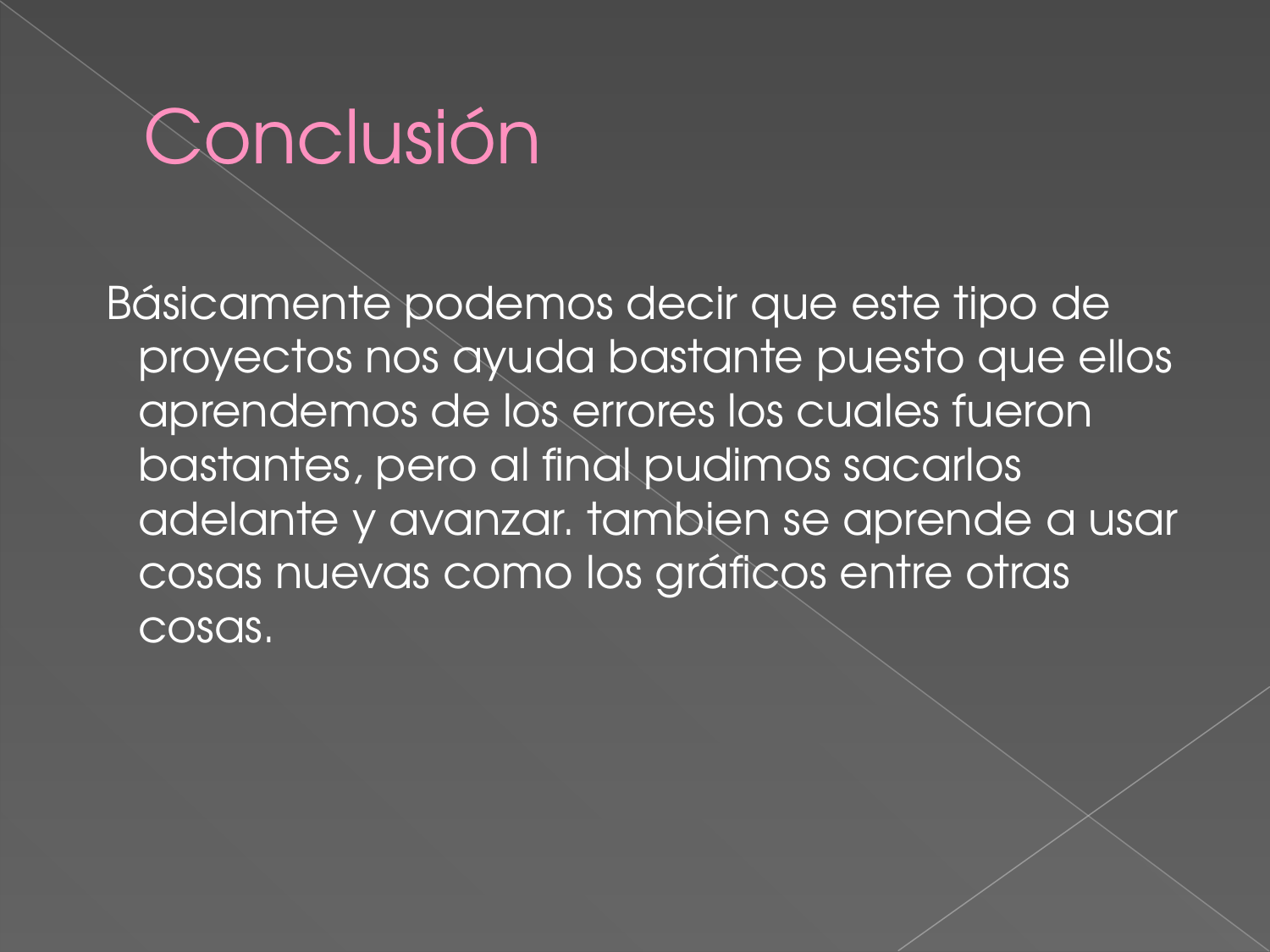

# Conclusión
Básicamente podemos decir que este tipo de proyectos nos ayuda bastante puesto que ellos aprendemos de los errores los cuales fueron bastantes, pero al final pudimos sacarlos adelante y avanzar. tambien se aprende a usar cosas nuevas como los gráficos entre otras cosas.